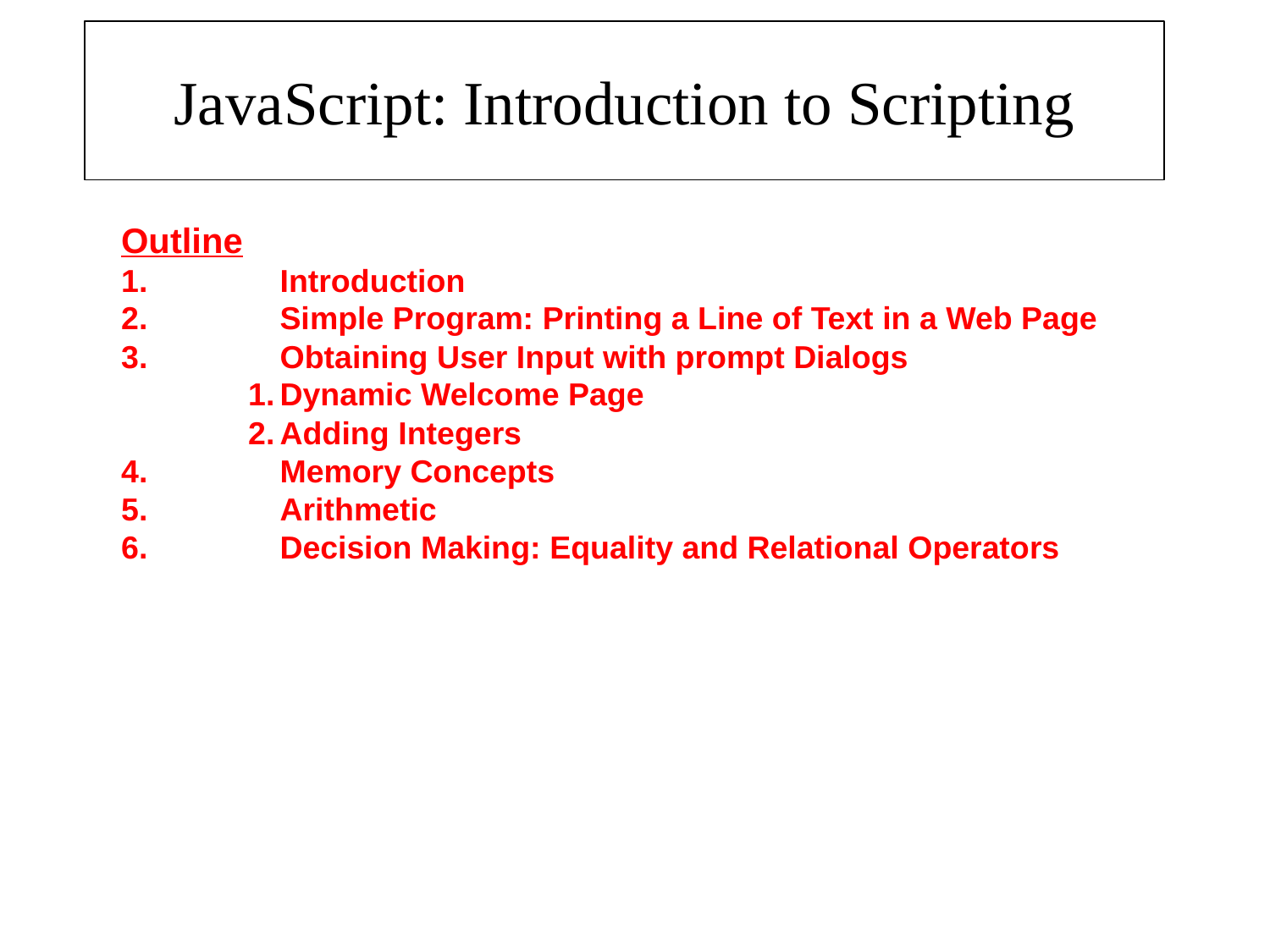

# JavaScript: Introduction to Scripting
Outline
  	Introduction
  	Simple Program: Printing a Line of Text in a Web Page
  	Obtaining User Input with prompt Dialogs
Dynamic Welcome Page
Adding Integers
  	Memory Concepts
  	Arithmetic
  	Decision Making: Equality and Relational Operators